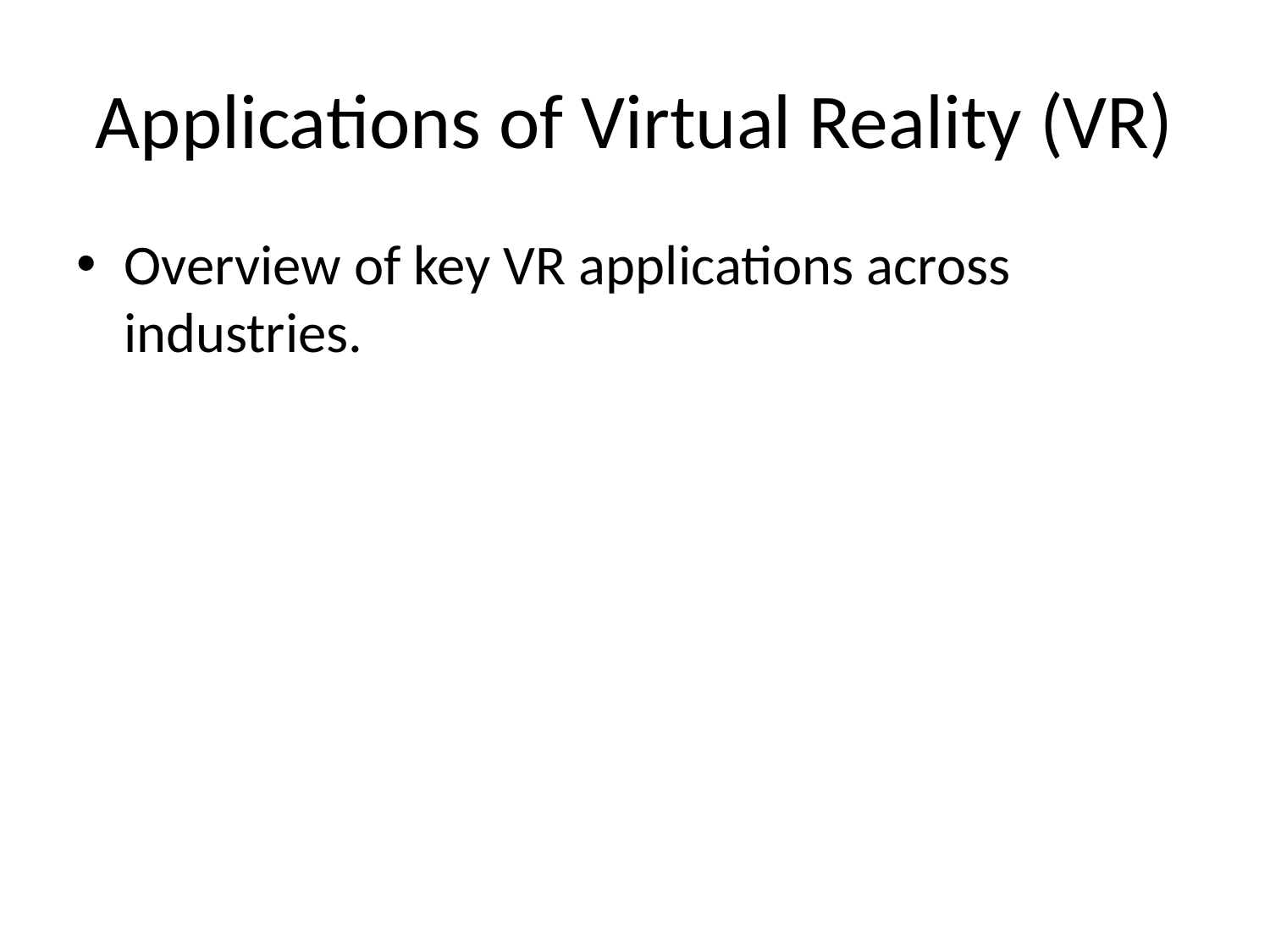

# Applications of Virtual Reality (VR)
Overview of key VR applications across industries.